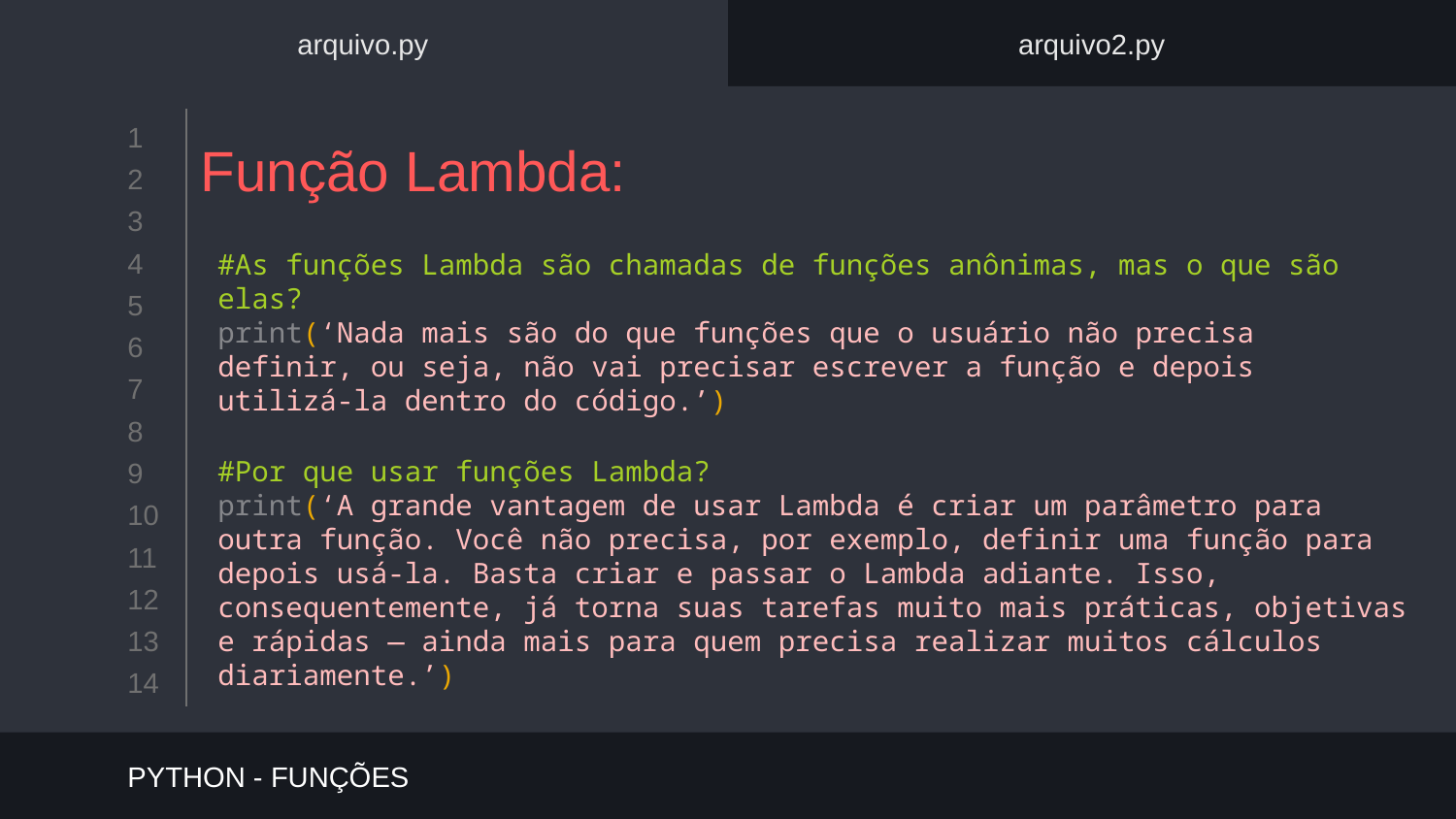

arquivo.py
arquivo2.py
# Função Lambda:
#As funções Lambda são chamadas de funções anônimas, mas o que são elas?
print(‘Nada mais são do que funções que o usuário não precisa definir, ou seja, não vai precisar escrever a função e depois utilizá-la dentro do código.’)
#Por que usar funções Lambda?
print(‘A grande vantagem de usar Lambda é criar um parâmetro para outra função. Você não precisa, por exemplo, definir uma função para depois usá-la. Basta criar e passar o Lambda adiante. Isso, consequentemente, já torna suas tarefas muito mais práticas, objetivas e rápidas — ainda mais para quem precisa realizar muitos cálculos diariamente.’)
PYTHON - FUNÇÕES